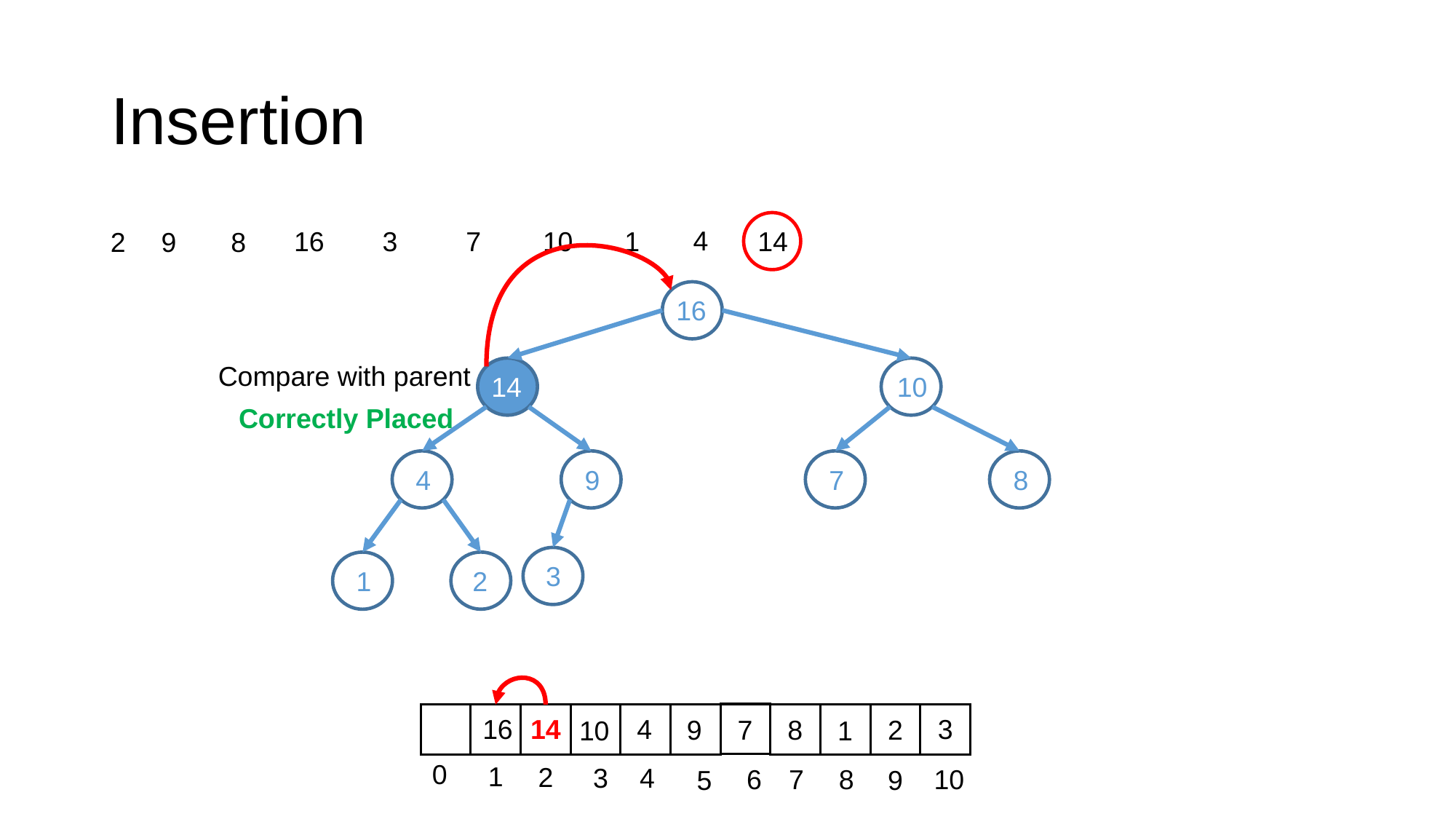

# Insertion

14
4
3
7
10
1
16
2
9
8

16
Compare with parent

14

10
Correctly Placed

4

9

7

8

3

2

1

0
1
2
3
4
6
7
8
10
5
9
16
3
4
14
7
8
9
2
10
1